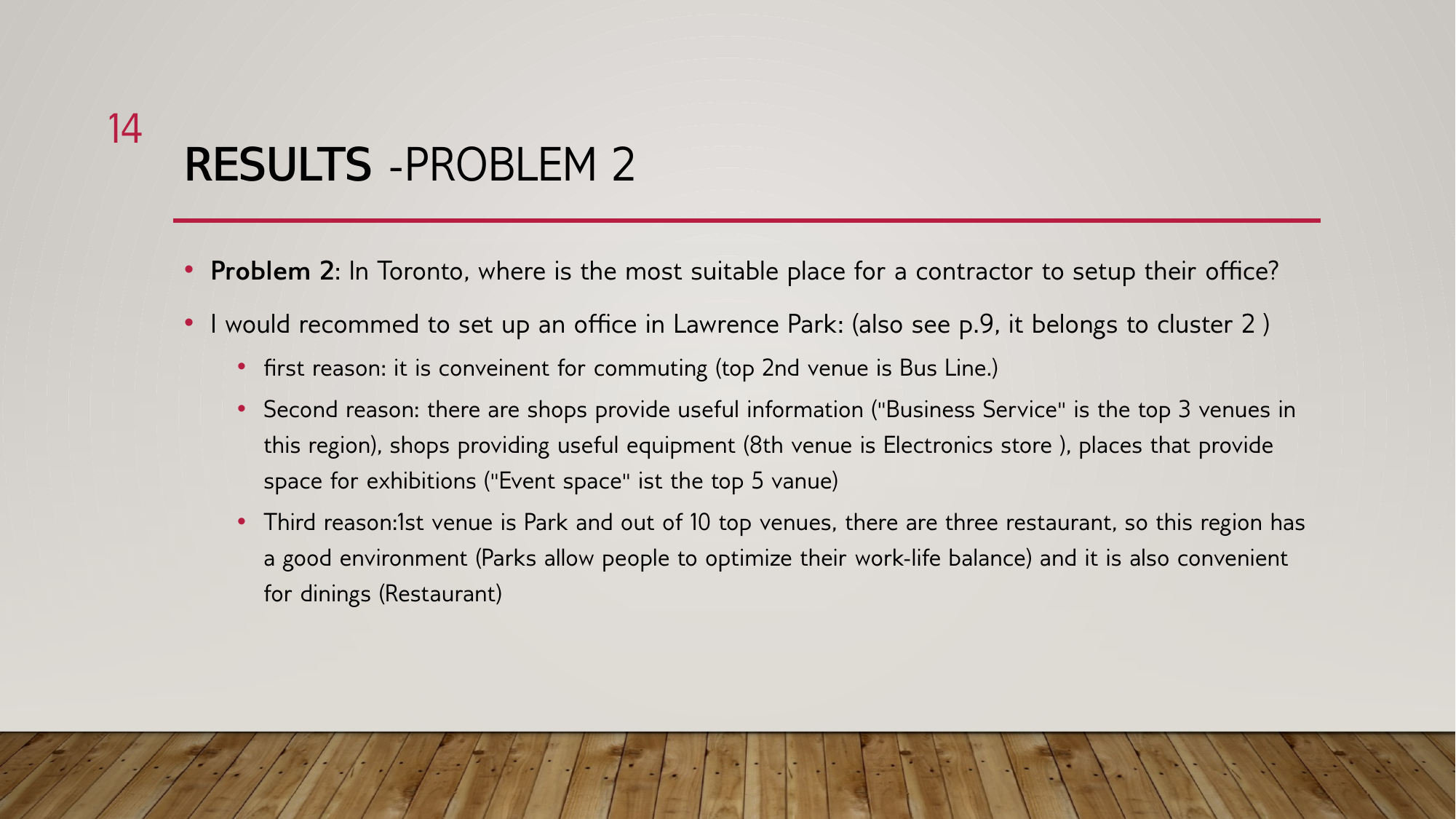

14
# Results -Problem 2
Problem 2: In Toronto, where is the most suitable place for a contractor to setup their office?
I would recommed to set up an office in Lawrence Park: (also see p.9, it belongs to cluster 2 )
first reason: it is conveinent for commuting (top 2nd venue is Bus Line.)
Second reason: there are shops provide useful information ("Business Service" is the top 3 venues in this region), shops providing useful equipment (8th venue is Electronics store ), places that provide space for exhibitions ("Event space" ist the top 5 vanue)
Third reason:1st venue is Park and out of 10 top venues, there are three restaurant, so this region has a good environment (Parks allow people to optimize their work-life balance) and it is also convenient for dinings (Restaurant)